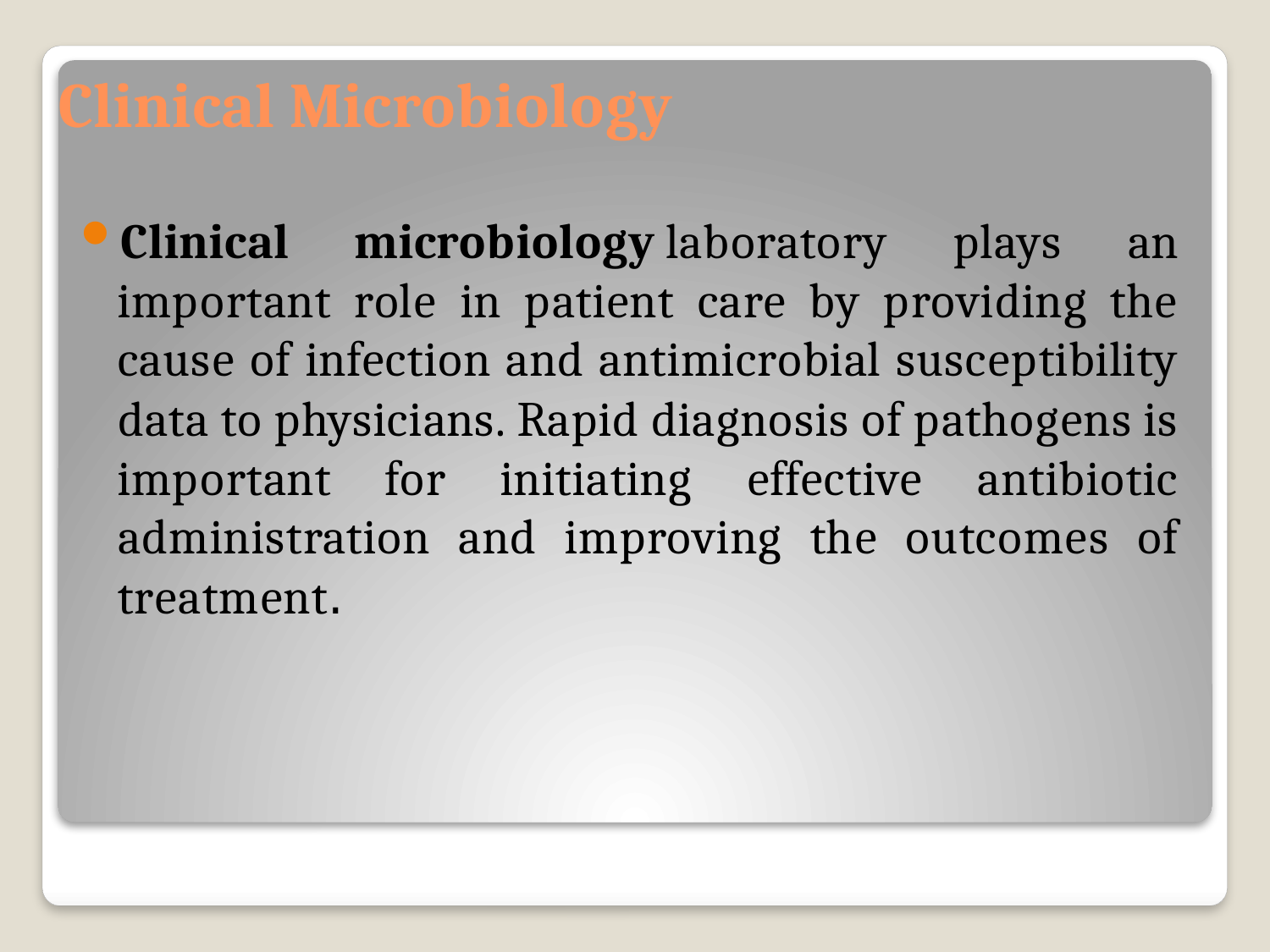

# Clinical Microbiology
Clinical microbiology laboratory plays an important role in patient care by providing the cause of infection and antimicrobial susceptibility data to physicians. Rapid diagnosis of pathogens is important for initiating effective antibiotic administration and improving the outcomes of treatment.